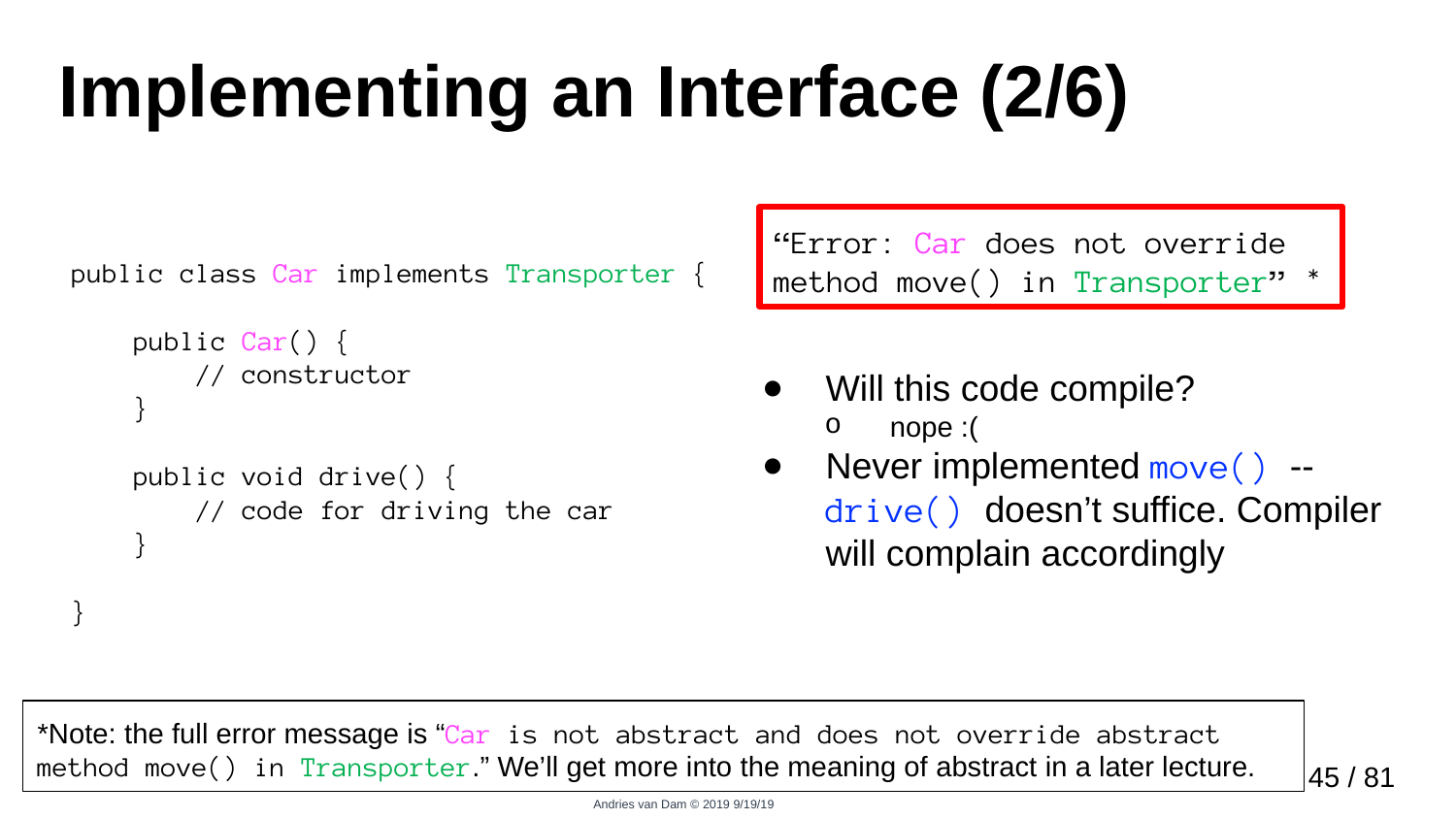

# Implementing an Interface (2/6)
“Error: Car does not override method move() in Transporter” *

public class Car implements Transporter {

    public Car() {
        // constructor
    }

    public void drive() {
        // code for driving the car
    }

}
Will this code compile?
nope :(
Never implemented move() -- drive() doesn’t suffice. Compiler will complain accordingly
*Note: the full error message is “Car is not abstract and does not override abstract method move() in Transporter.” We’ll get more into the meaning of abstract in a later lecture.
45 / 81